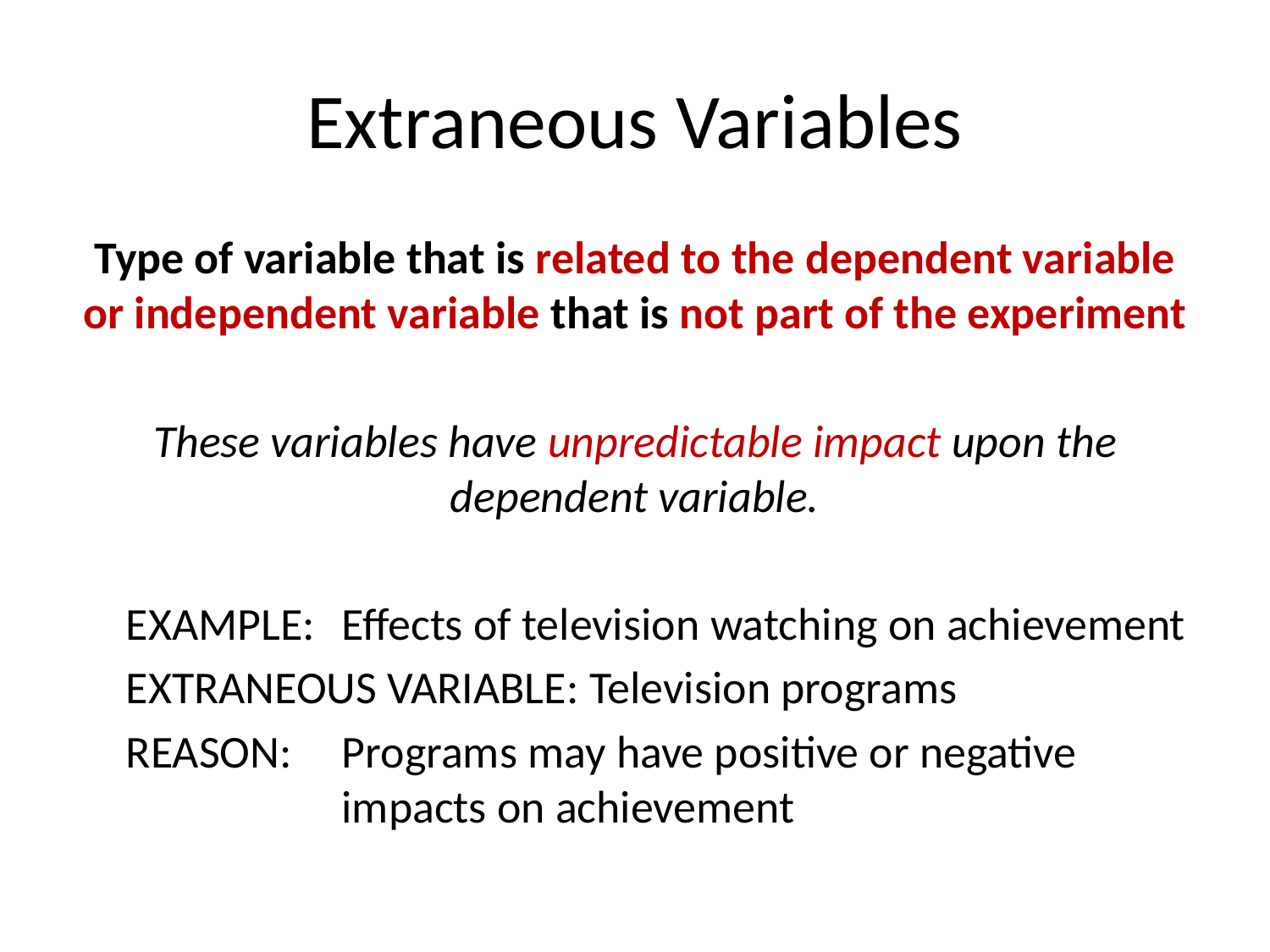

# Extraneous Variables
Type of variable that is related to the dependent variable or independent variable that is not part of the experiment

These variables have unpredictable impact upon the dependent variable.

Example:	Effects of television watching on achievement
Extraneous variable: Television programs
Reason:	Programs may have positive or negative impacts on achievement